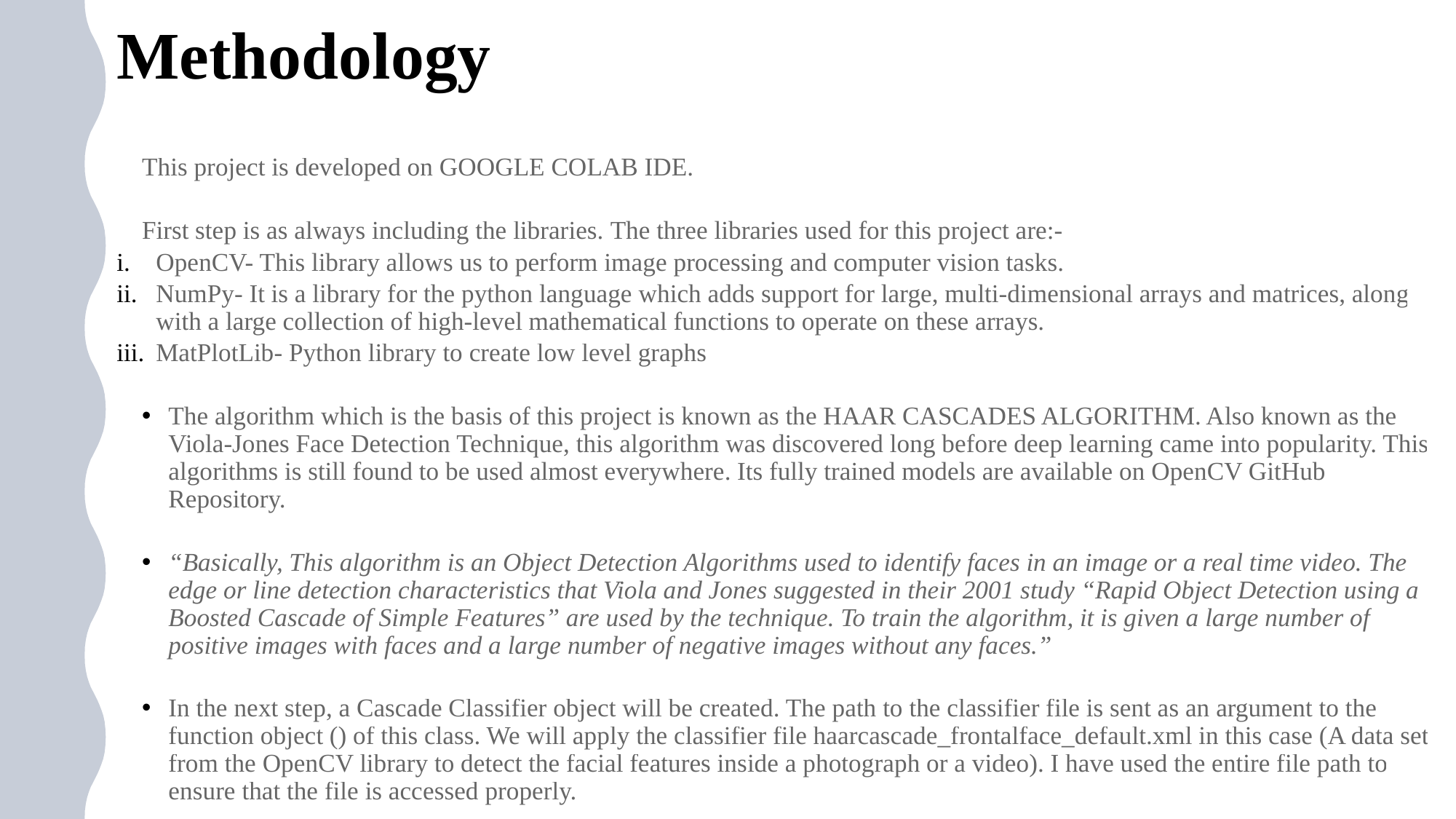

# Methodology

This project is developed on GOOGLE COLAB IDE.

First step is as always including the libraries. The three libraries used for this project are:-
OpenCV- This library allows us to perform image processing and computer vision tasks.
NumPy- It is a library for the python language which adds support for large, multi-dimensional arrays and matrices, along with a large collection of high-level mathematical functions to operate on these arrays.
MatPlotLib- Python library to create low level graphs

The algorithm which is the basis of this project is known as the HAAR CASCADES ALGORITHM. Also known as the Viola-Jones Face Detection Technique, this algorithm was discovered long before deep learning came into popularity. This algorithms is still found to be used almost everywhere. Its fully trained models are available on OpenCV GitHub Repository.

“Basically, This algorithm is an Object Detection Algorithms used to identify faces in an image or a real time video. The edge or line detection characteristics that Viola and Jones suggested in their 2001 study “Rapid Object Detection using a Boosted Cascade of Simple Features” are used by the technique. To train the algorithm, it is given a large number of positive images with faces and a large number of negative images without any faces.”

In the next step, a Cascade Classifier object will be created. The path to the classifier file is sent as an argument to the function object () of this class. We will apply the classifier file haarcascade_frontalface_default.xml in this case (A data set from the OpenCV library to detect the facial features inside a photograph or a video). I have used the entire file path to ensure that the file is accessed properly.